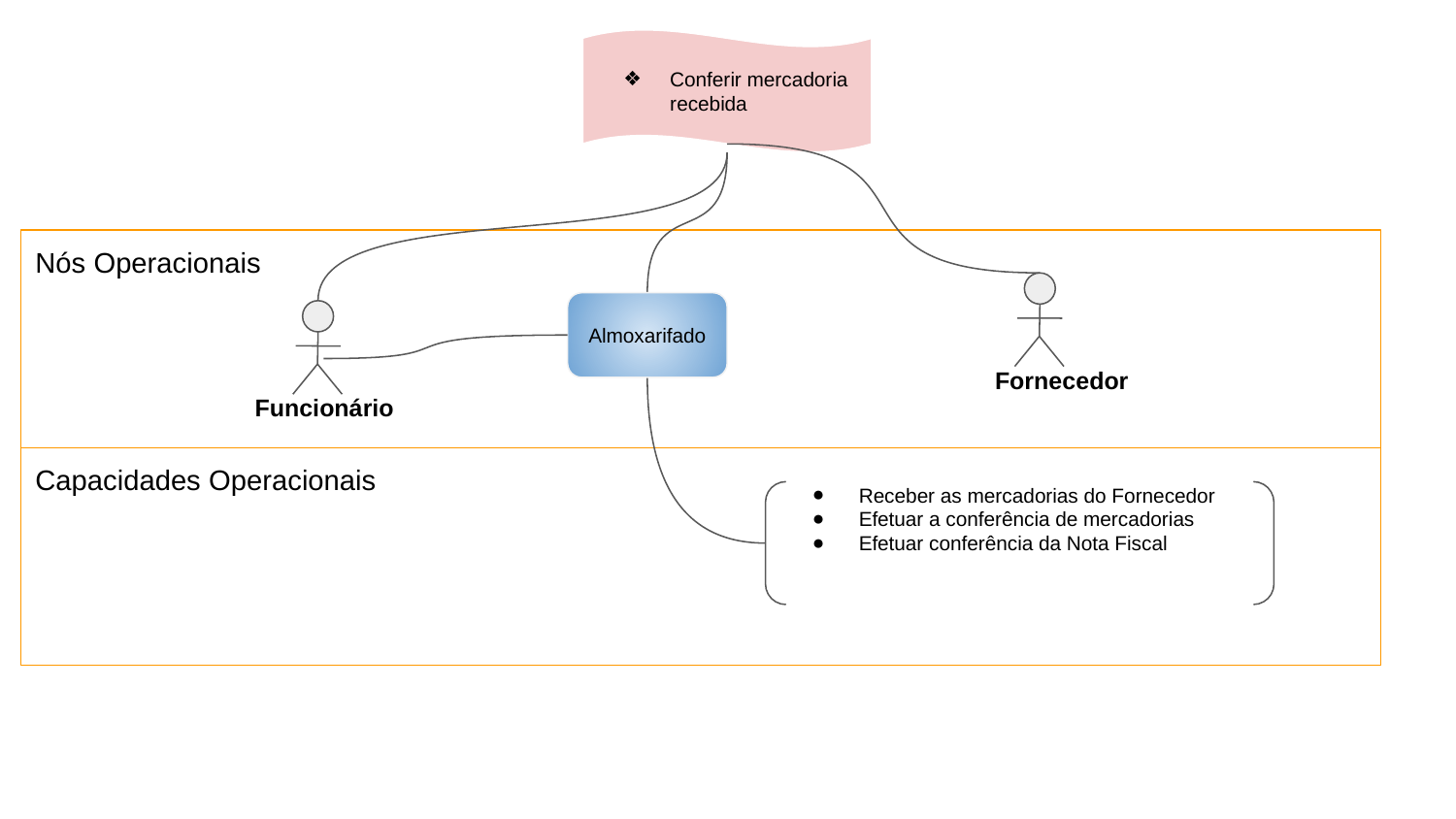

Conferir mercadoria recebida
Nós Operacionais

Fornecedor
Almoxarifado

Funcionário
Capacidades Operacionais
Receber as mercadorias do Fornecedor
Efetuar a conferência de mercadorias
Efetuar conferência da Nota Fiscal